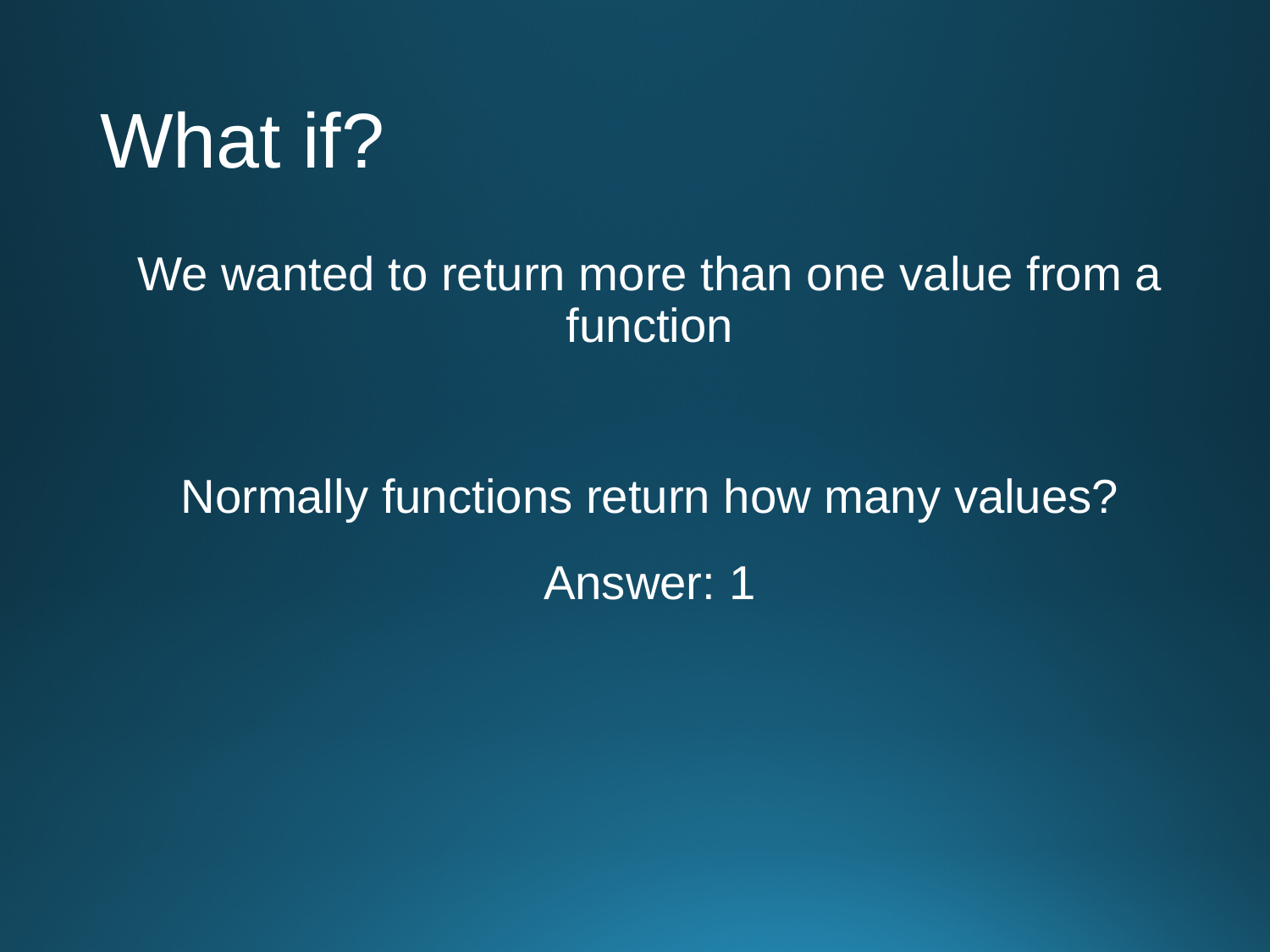

# What if?
We wanted to return more than one value from a function

Normally functions return how many values?
Answer: 1